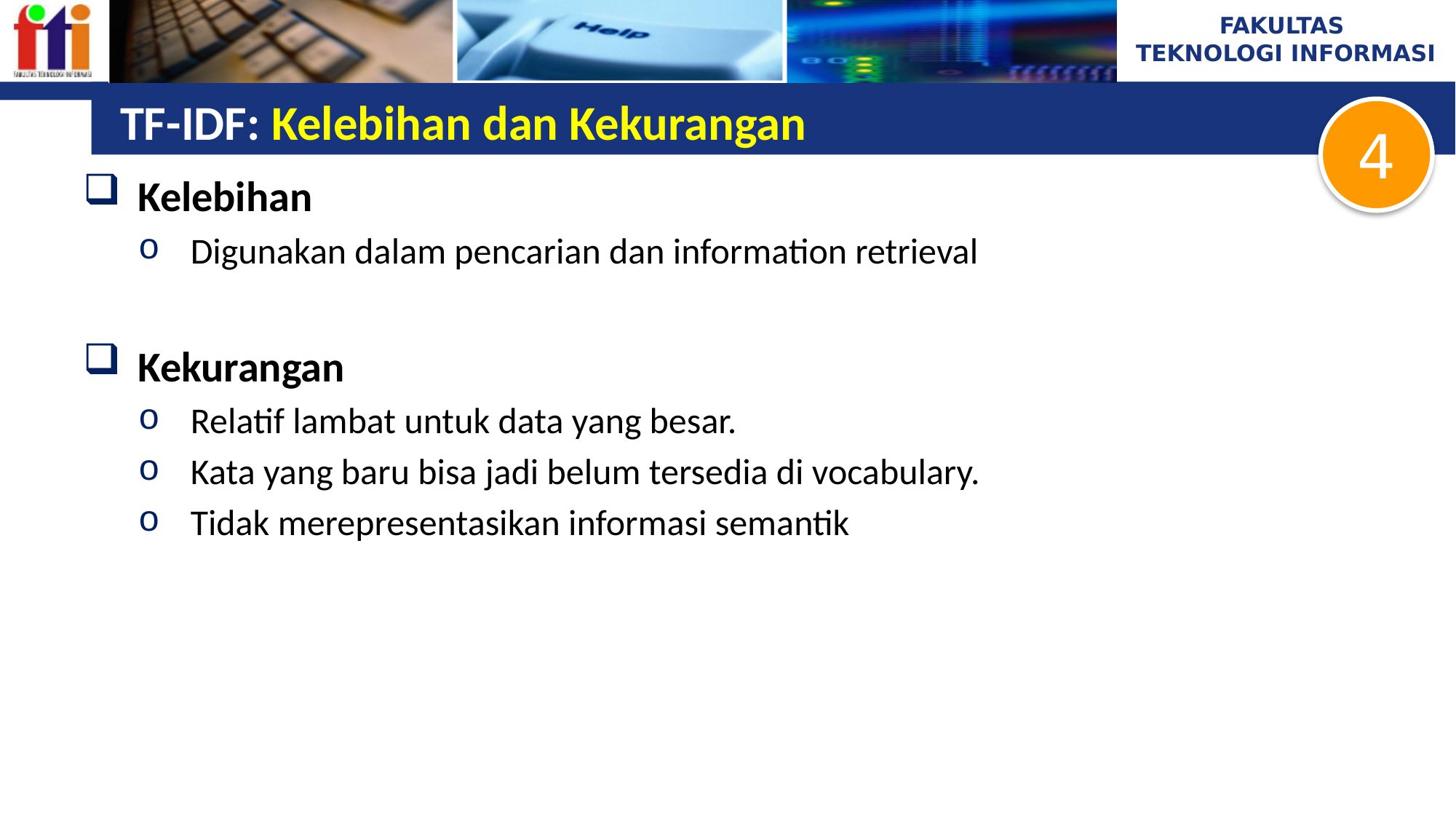

# TF-IDF: Kelebihan dan Kekurangan
4
Kelebihan
Digunakan dalam pencarian dan information retrieval

Kekurangan
Relatif lambat untuk data yang besar.
Kata yang baru bisa jadi belum tersedia di vocabulary.
Tidak merepresentasikan informasi semantik